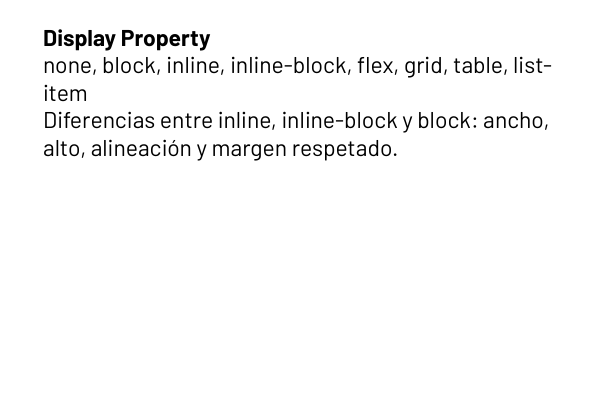

Display Property
none, block, inline, inline-block, flex, grid, table, list-item
Diferencias entre inline, inline-block y block: ancho, alto, alineación y margen respetado.